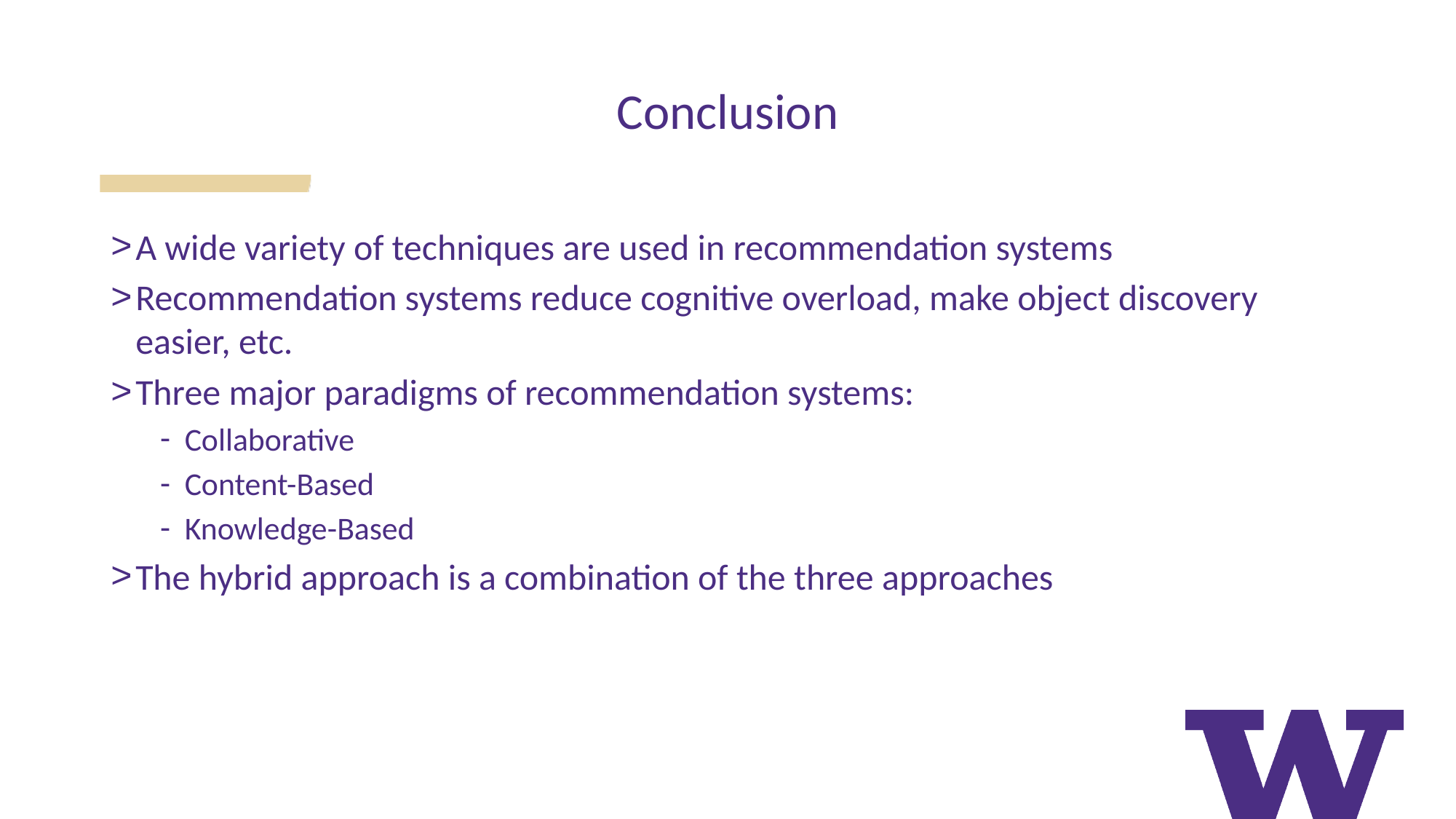

# Conclusion
A wide variety of techniques are used in recommendation systems
Recommendation systems reduce cognitive overload, make object discovery easier, etc.
Three major paradigms of recommendation systems:
Collaborative
Content-Based
Knowledge-Based
The hybrid approach is a combination of the three approaches